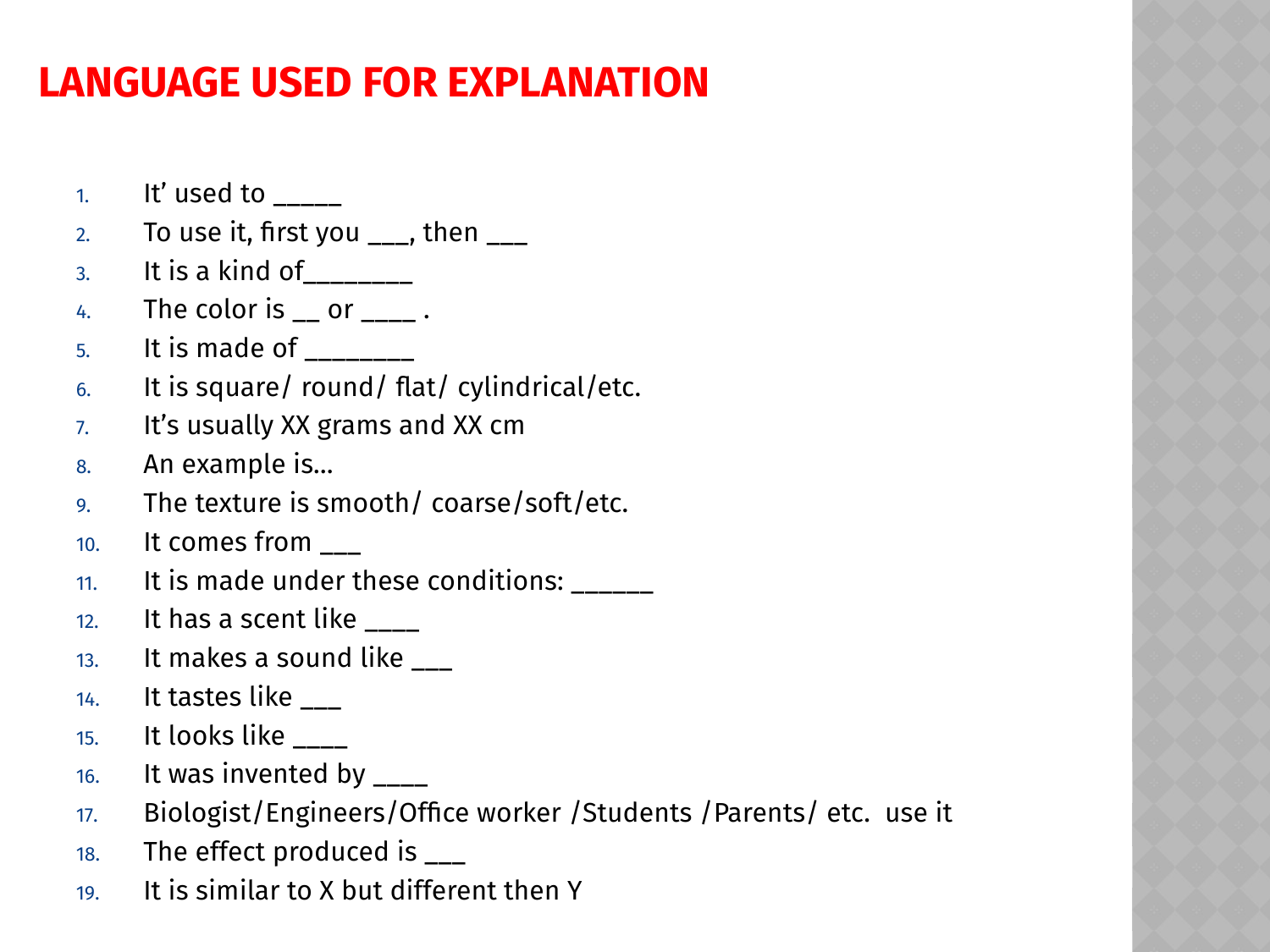

# Language Used for Explanation
It’ used to _____
To use it, first you ___, then ___
It is a kind of________
The color is __ or ____ .
It is made of ________
It is square/ round/ flat/ cylindrical/etc.
It’s usually XX grams and XX cm
An example is…
The texture is smooth/ coarse/soft/etc.
It comes from ___
It is made under these conditions: ______
It has a scent like ____
It makes a sound like ___
It tastes like ___
It looks like ____
It was invented by ____
Biologist/Engineers/Office worker /Students /Parents/ etc.  use it
The effect produced is ___
It is similar to X but different then Y